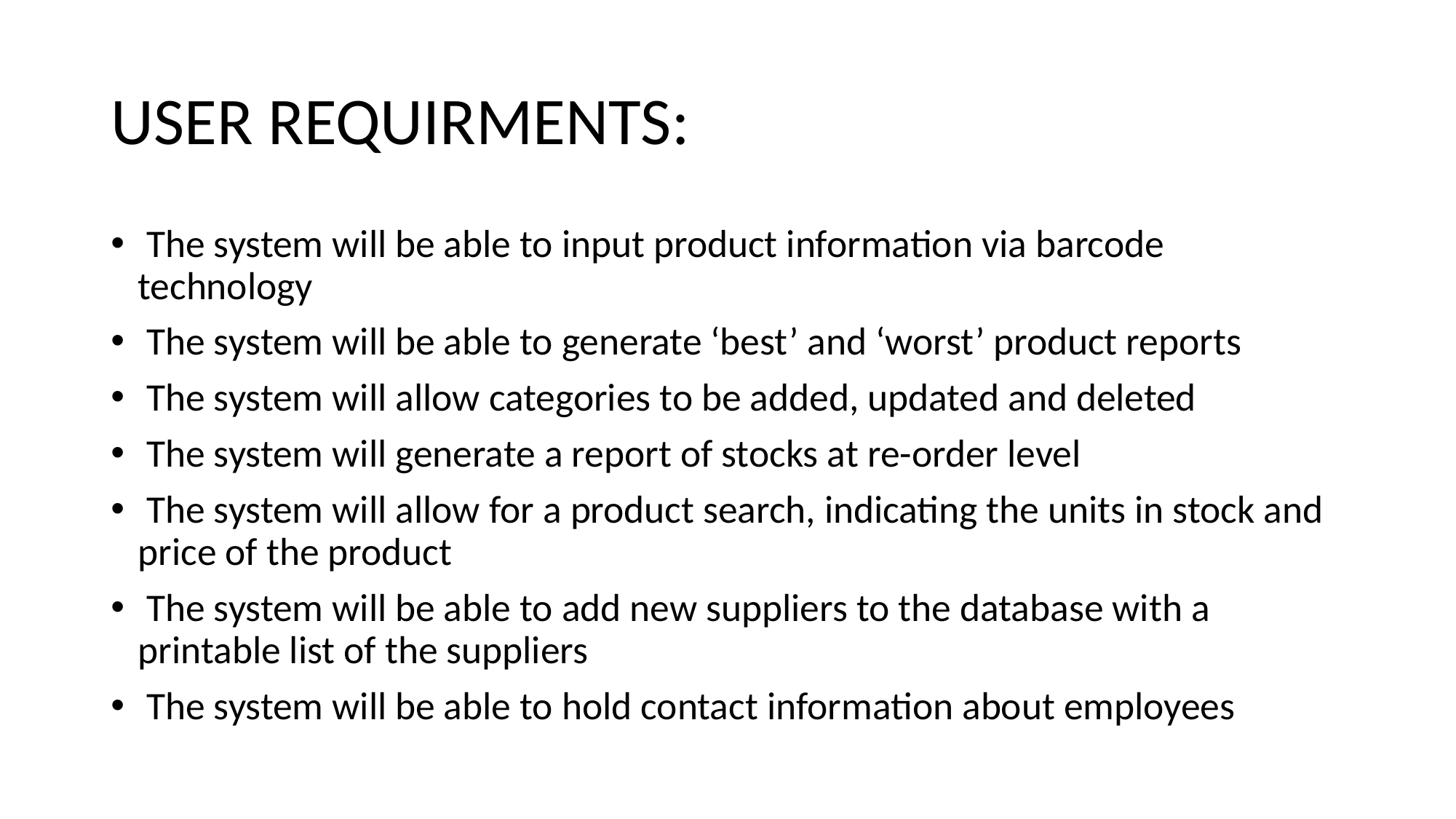

# USER REQUIRMENTS:
 The system will be able to input product information via barcode technology
 The system will be able to generate ‘best’ and ‘worst’ product reports
 The system will allow categories to be added, updated and deleted
 The system will generate a report of stocks at re-order level
 The system will allow for a product search, indicating the units in stock and price of the product
 The system will be able to add new suppliers to the database with a printable list of the suppliers
 The system will be able to hold contact information about employees